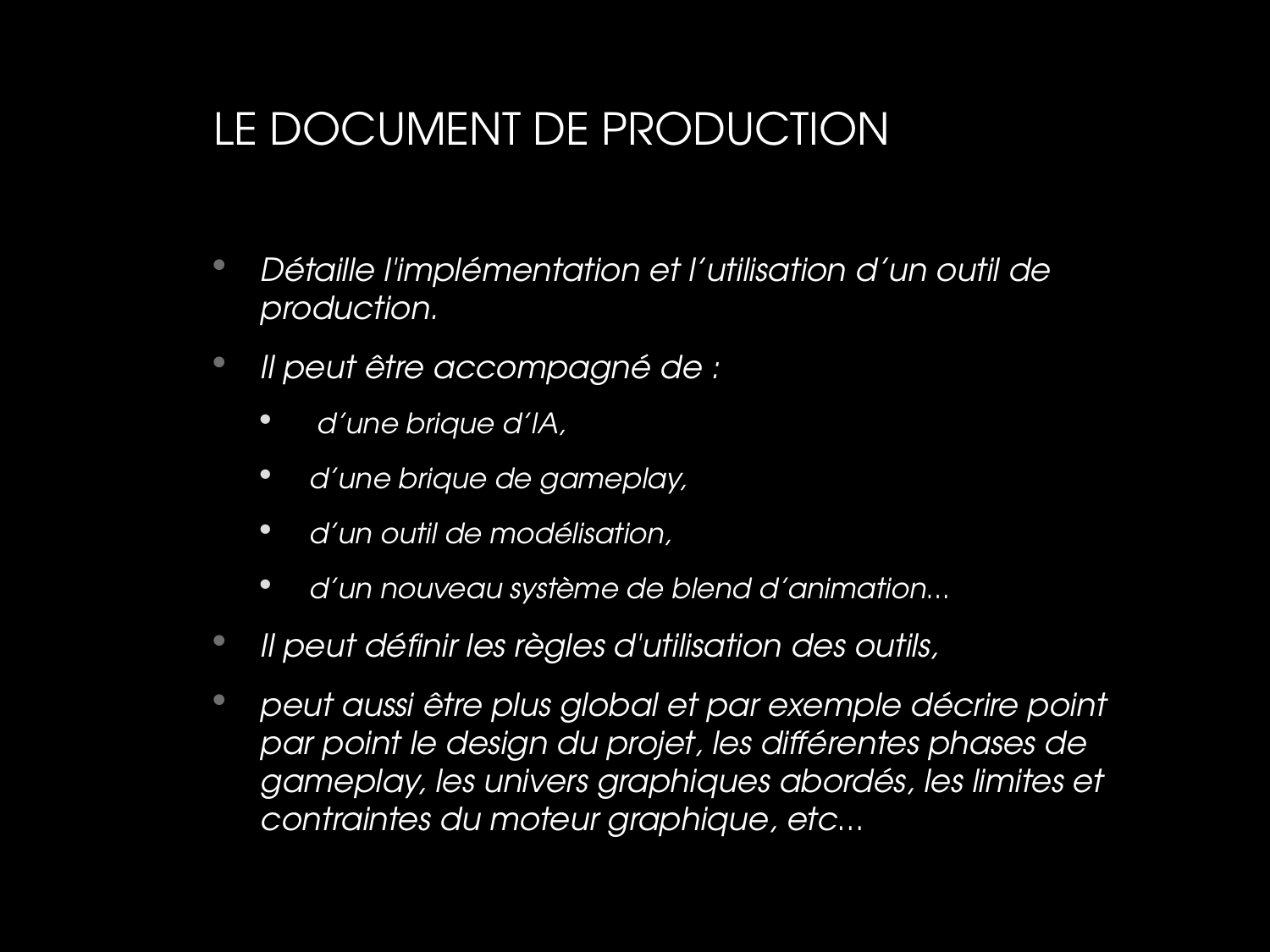

Le Document de production

Détaille l'implémentation et l’utilisation d’un outil de production.
Il peut être accompagné de :
 d’une brique d’IA,
d’une brique de gameplay,
d’un outil de modélisation,
d’un nouveau système de blend d’animation…
Il peut définir les règles d'utilisation des outils,
peut aussi être plus global et par exemple décrire point par point le design du projet, les différentes phases de gameplay, les univers graphiques abordés, les limites et contraintes du moteur graphique, etc…